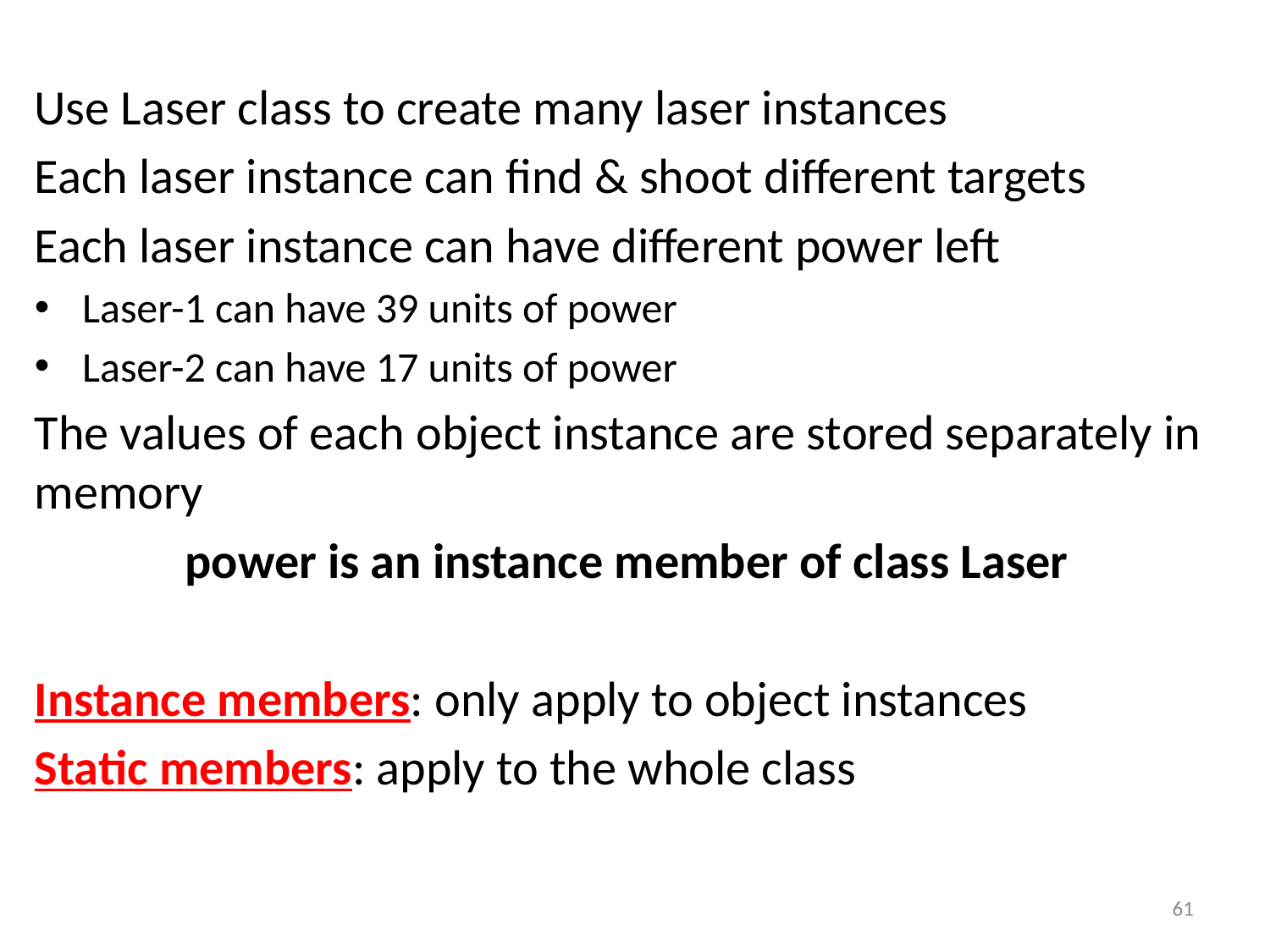

Use Laser class to create many laser instances
Each laser instance can find & shoot different targets
Each laser instance can have different power left
Laser-1 can have 39 units of power
Laser-2 can have 17 units of power
The values of each object instance are stored separately in memory
power is an instance member of class Laser

Instance members: only apply to object instances
Static members: apply to the whole class

61